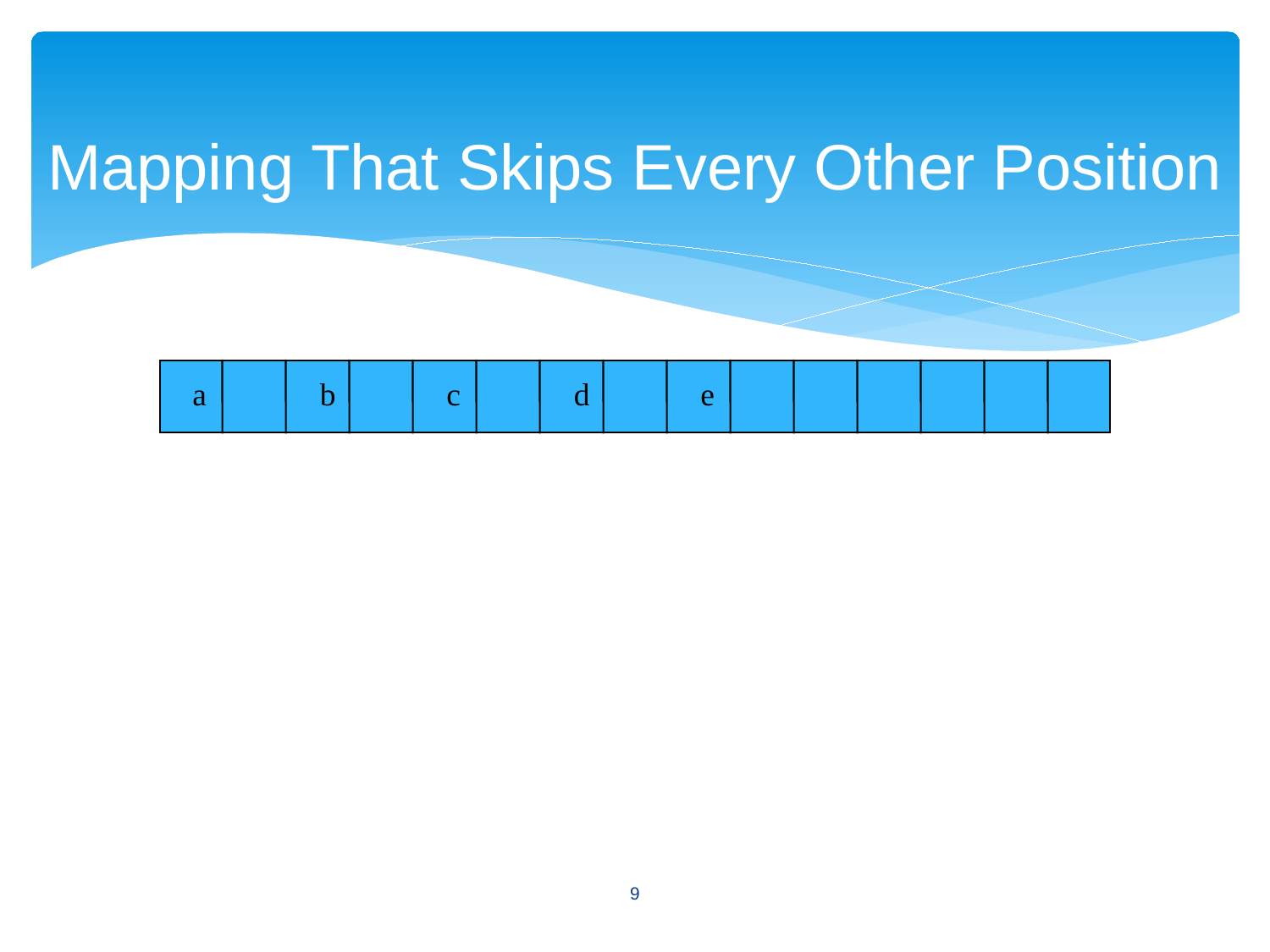

# Mapping That Skips Every Other Position

a
b
c
d
e
9